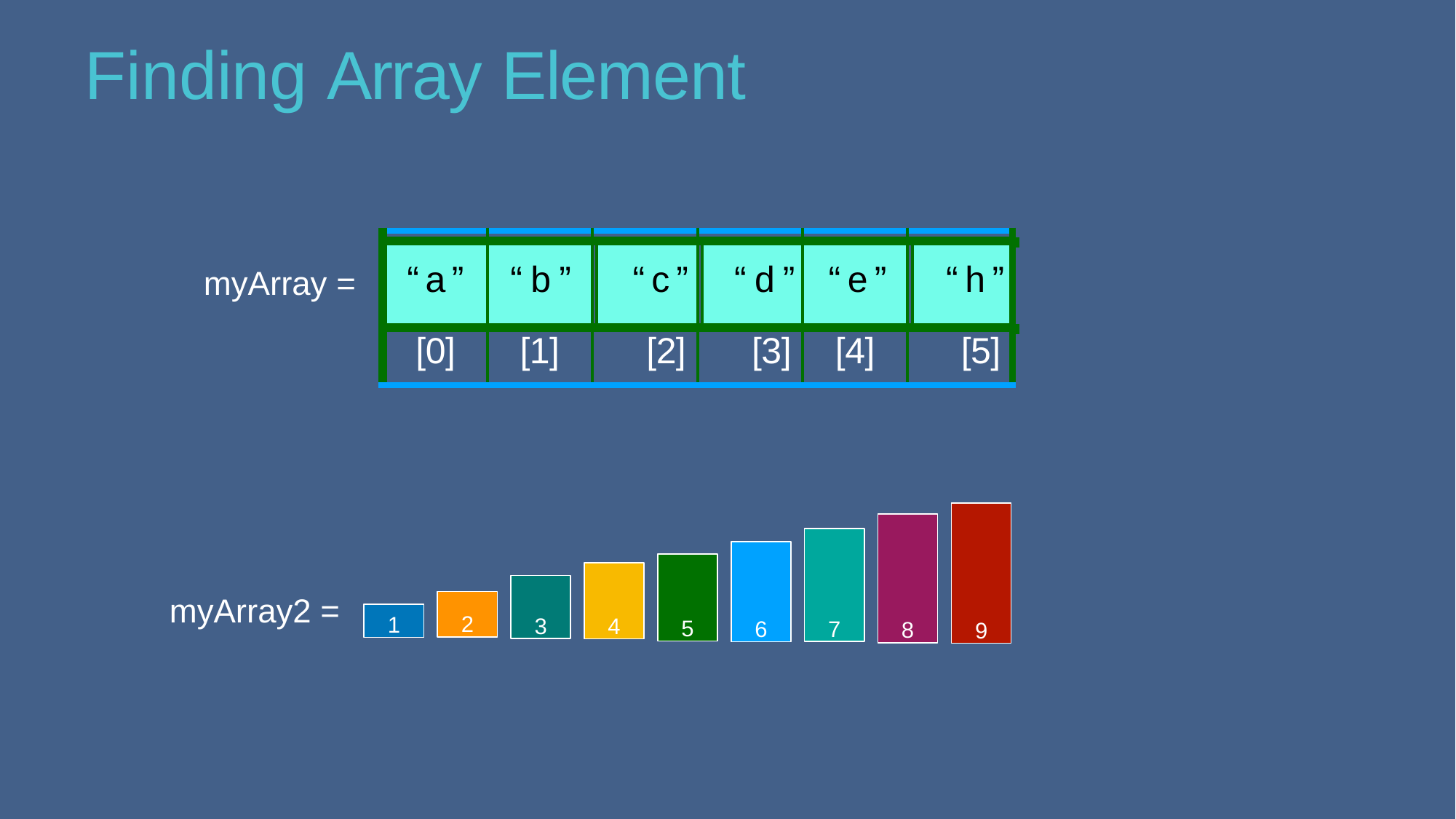

# Finding Array Element
|  |  |  |  |  |  |  |  |  |
| --- | --- | --- | --- | --- | --- | --- | --- | --- |
| “a” | “b” |  | “c” |  | “d” | “e” |  | “h” |
| [0] | [1] | [2] |  | [3] |  | [4] | [5] |  |

myArray =

9

8

7

6

5

4

3
myArray2 =
2
1